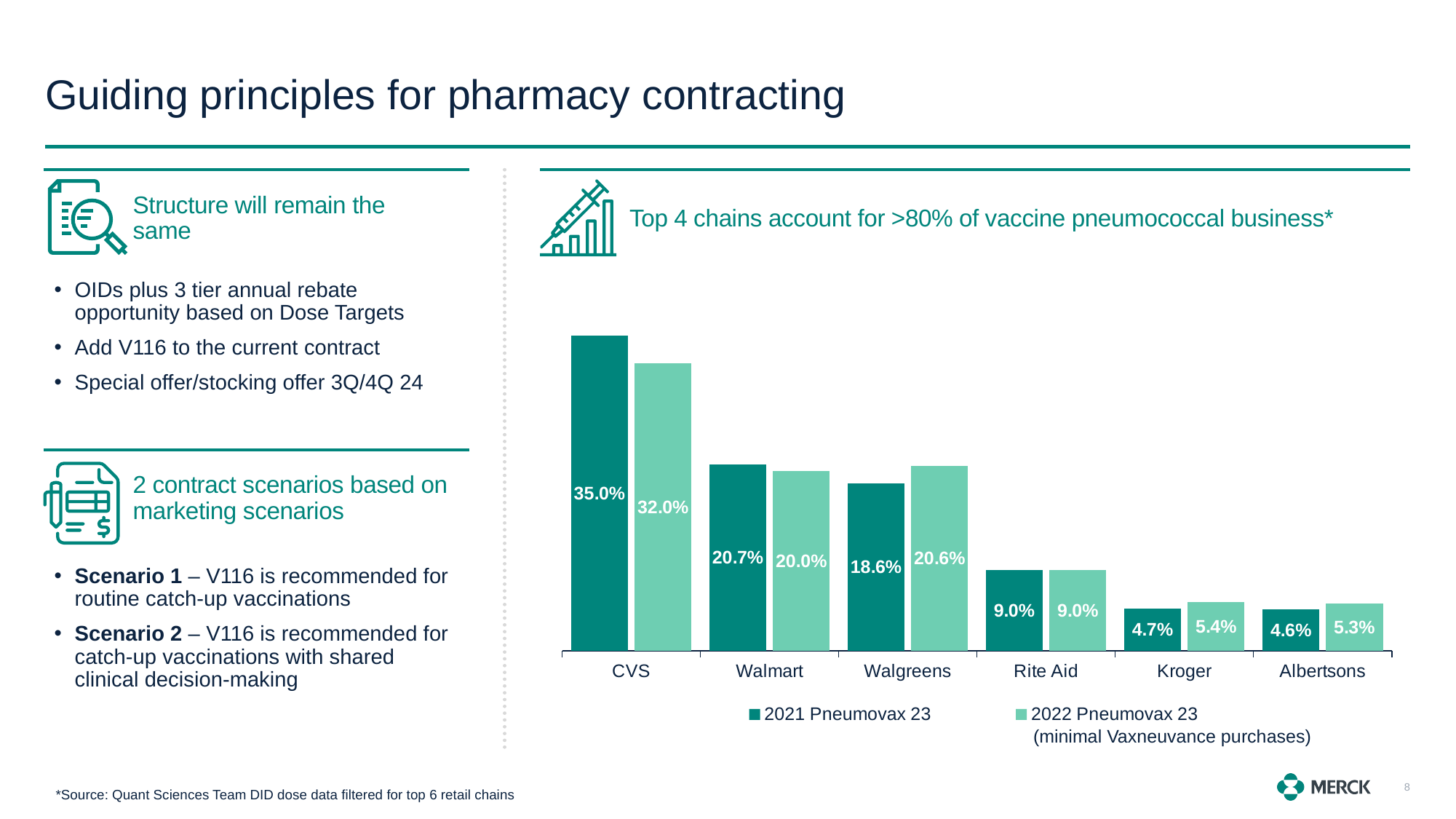

# Guiding principles for pharmacy contracting

Structure will remain the same
Top 4 chains account for >80% of vaccine pneumococcal business*

### Chart

| Category | 2021 Pneumovax 23 | 2022 Pneumovax 23 |
|---|---|---|
| CVS | 0.35 | 0.32 |
| Walmart | 0.207 | 0.2 |
| Walgreens | 0.186 | 0.206 |
| Rite Aid | 0.09 | 0.09 |
| Kroger | 0.047 | 0.054 |
| Albertsons | 0.046 | 0.053 |
OIDs plus 3 tier annual rebate opportunity based on Dose Targets
Add V116 to the current contract
Special offer/stocking offer 3Q/4Q 24
2 contract scenarios based on marketing scenarios

Scenario 1 – V116 is recommended for routine catch-up vaccinations
Scenario 2 – V116 is recommended for catch-up vaccinations with shared clinical decision-making
(minimal Vaxneuvance purchases)
8
*Source: Quant Sciences Team DID dose data filtered for top 6 retail chains